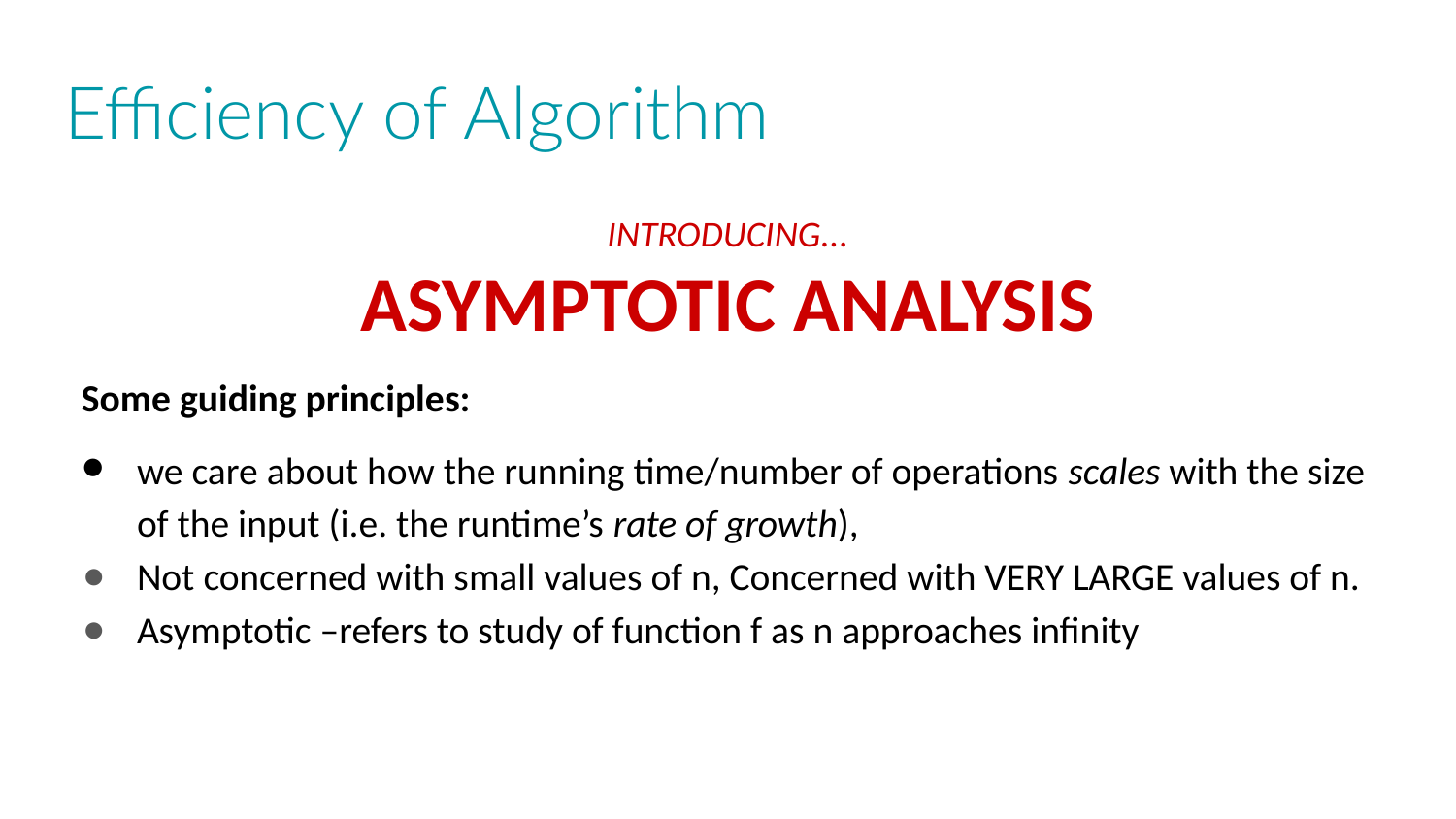

Efficiency of Algorithm
INTRODUCING...
ASYMPTOTIC ANALYSIS
Some guiding principles:
we care about how the running time/number of operations scales with the size of the input (i.e. the runtime’s rate of growth),
Not concerned with small values of n, Concerned with VERY LARGE values of n.
Asymptotic –refers to study of function f as n approaches infinity

20